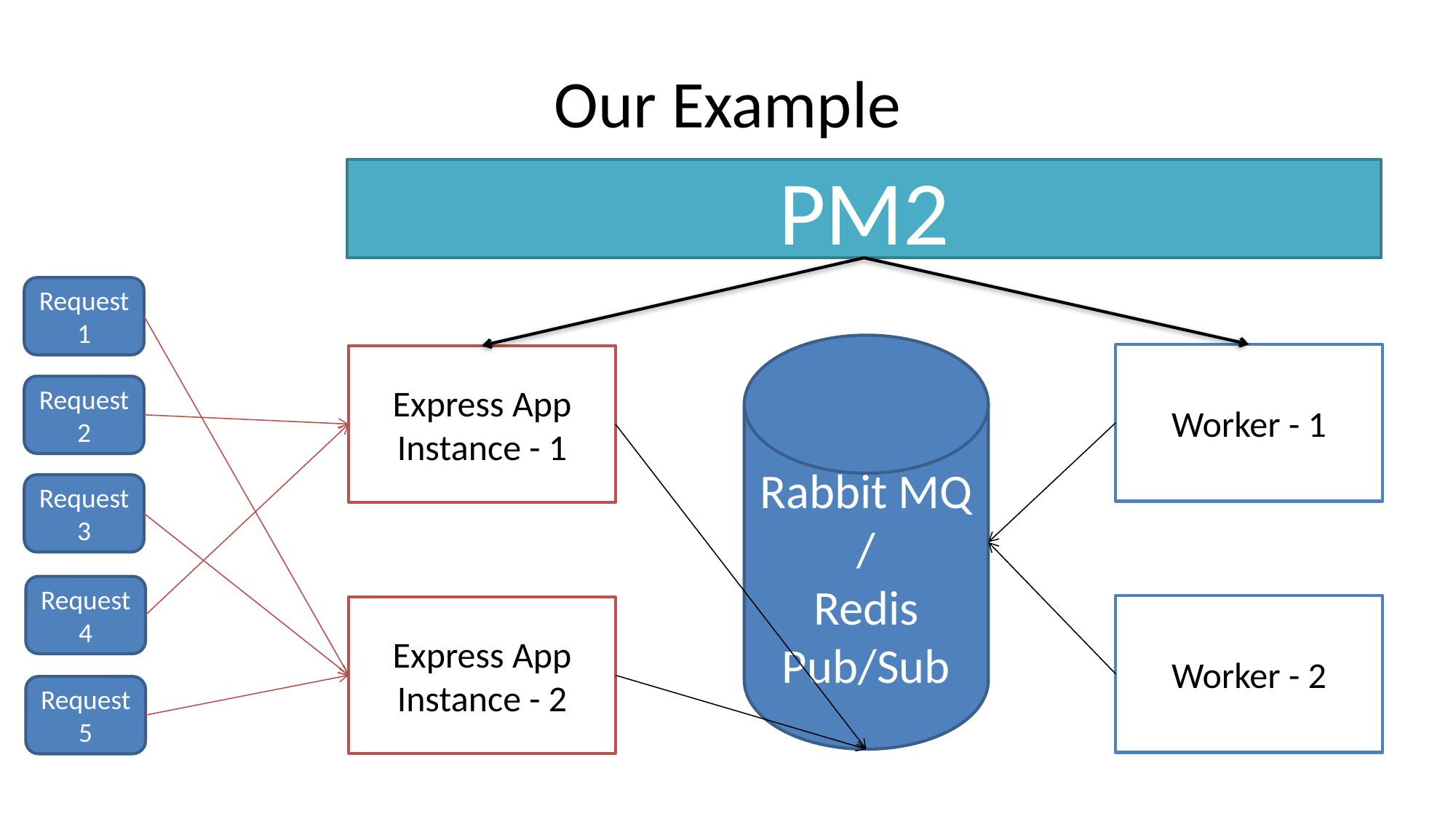

# Our Example
PM2
Request1
Rabbit MQ /
Redis Pub/Sub
Worker - 1
Express App
Instance - 1
Worker - 2
Express App
Instance - 2
Request2
Request3
Request4
Request5